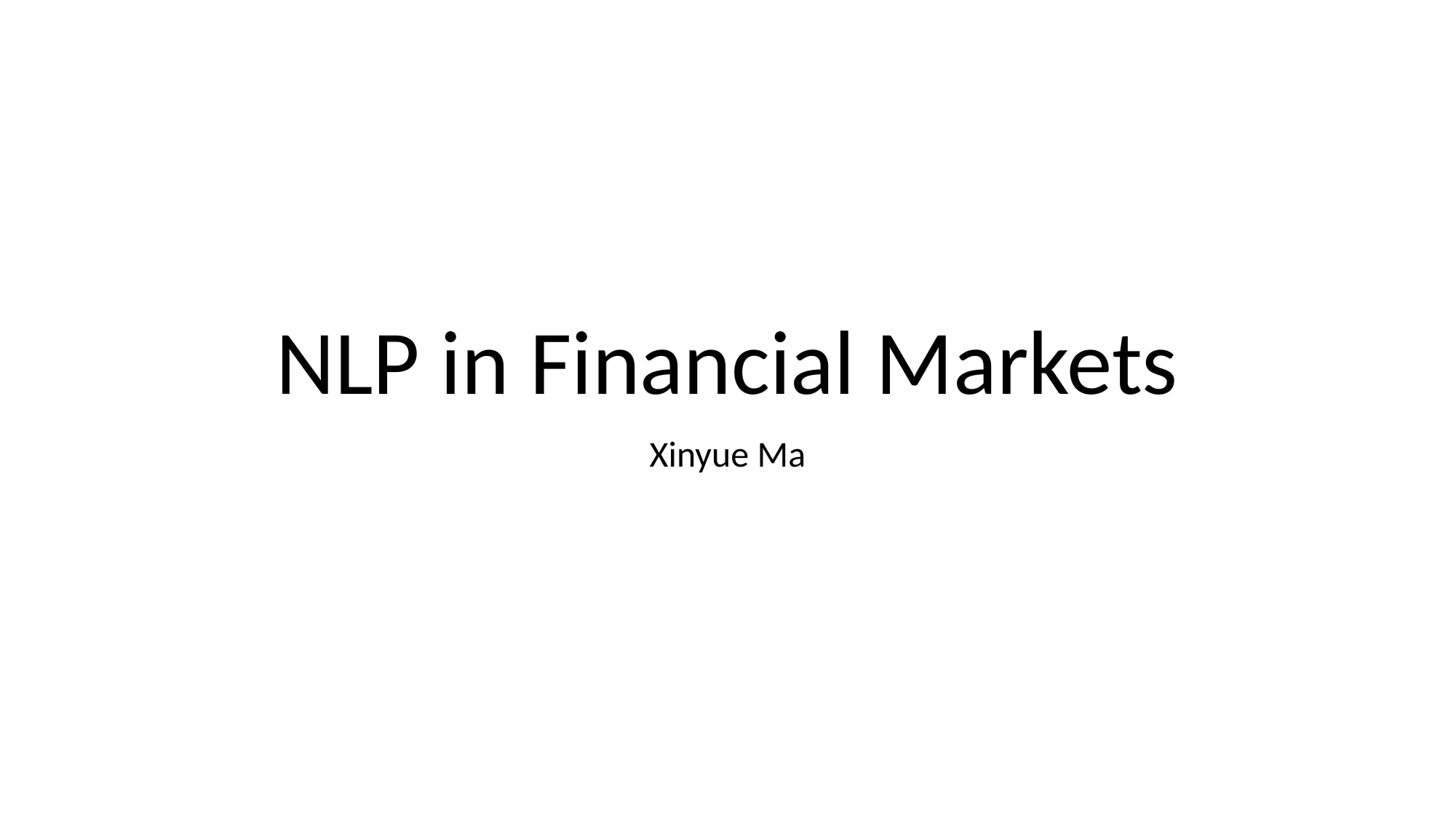

# NLP in Financial Markets
Xinyue Ma